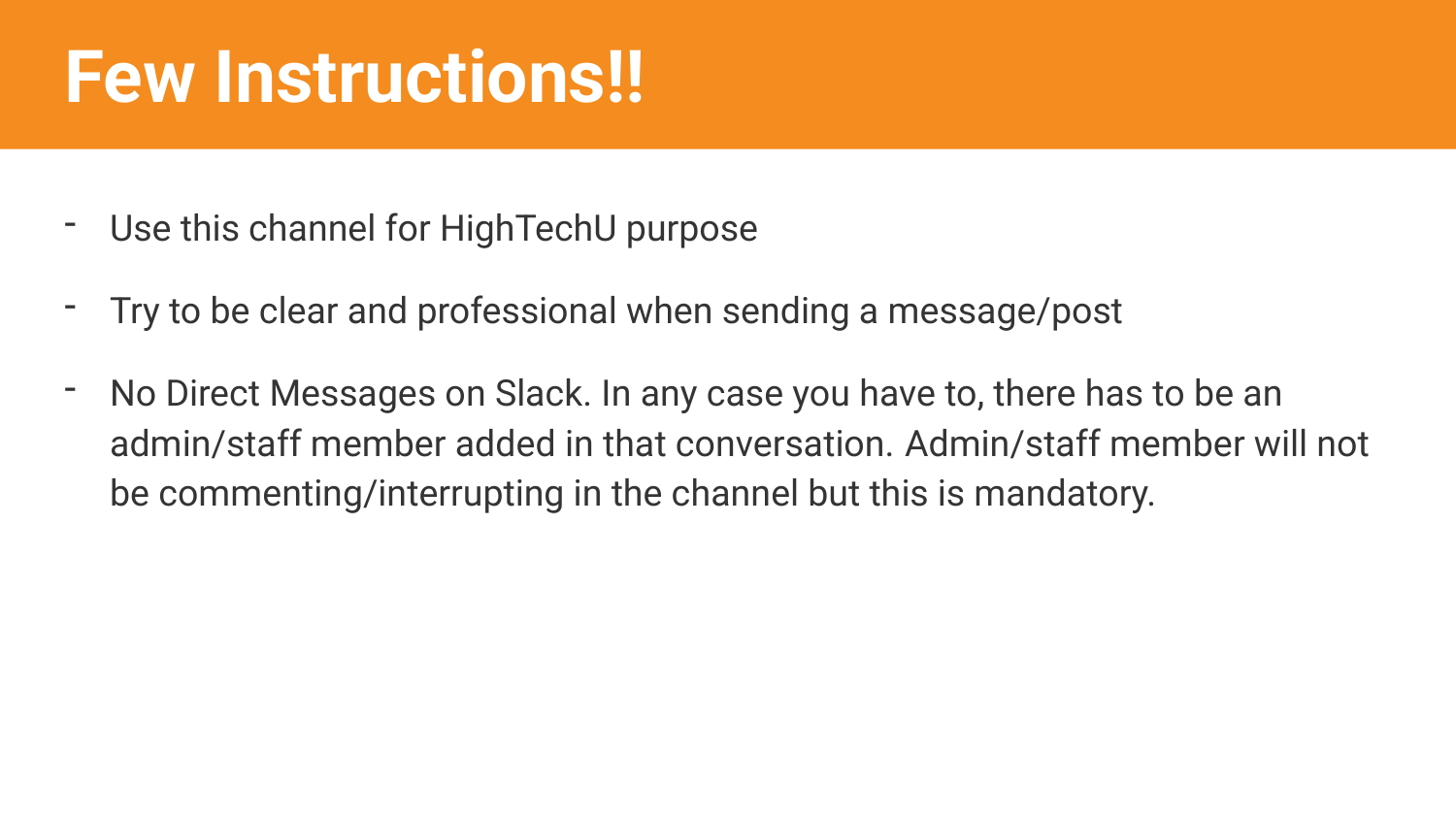

# Few Instructions!!
Use this channel for HighTechU purpose
Try to be clear and professional when sending a message/post
No Direct Messages on Slack. In any case you have to, there has to be an admin/staff member added in that conversation. Admin/staff member will not be commenting/interrupting in the channel but this is mandatory.